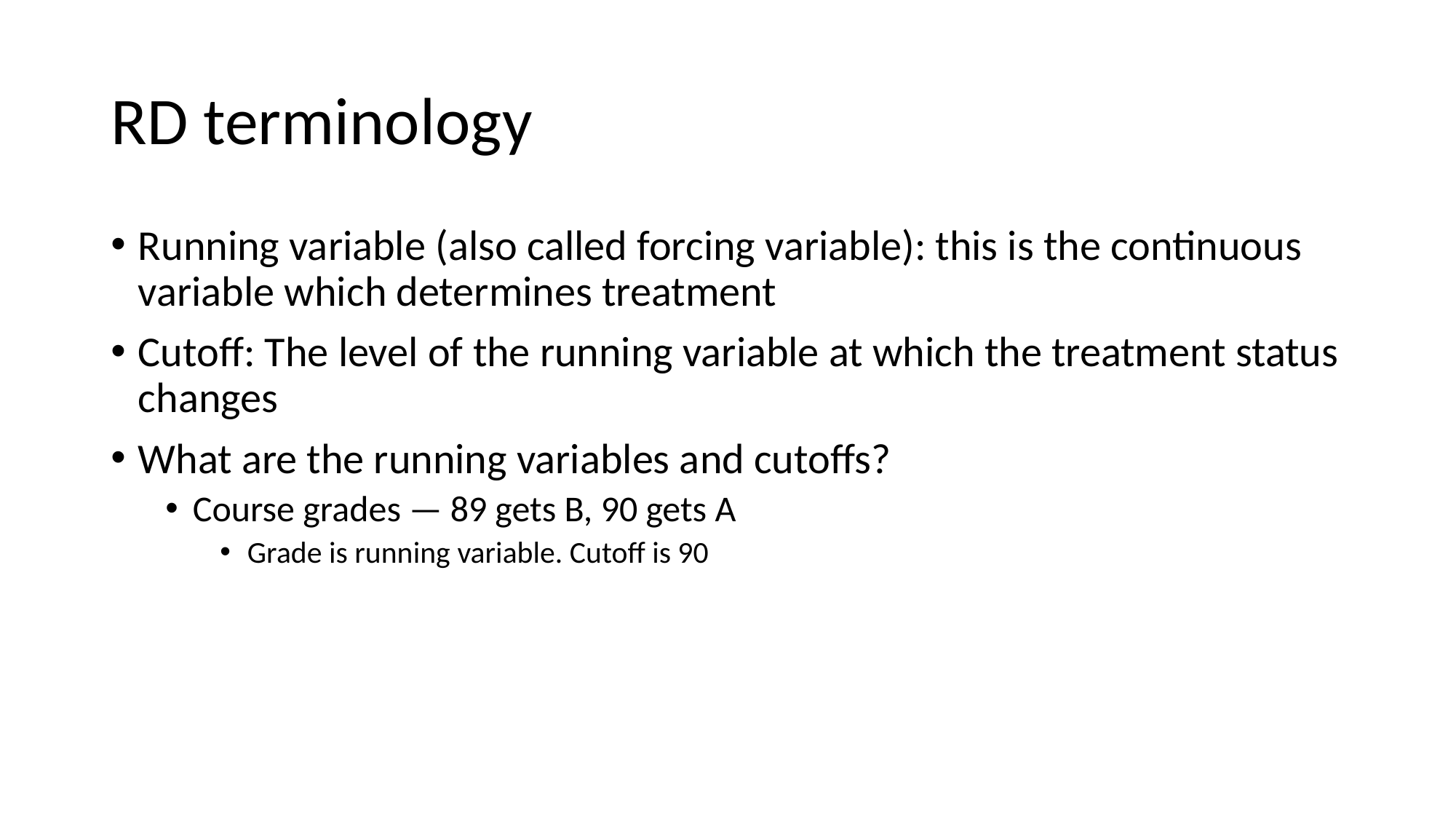

# RD terminology
Running variable (also called forcing variable): this is the continuous variable which determines treatment
Cutoff: The level of the running variable at which the treatment status changes
What are the running variables and cutoffs?
Course grades — 89 gets B, 90 gets A
Grade is running variable. Cutoff is 90